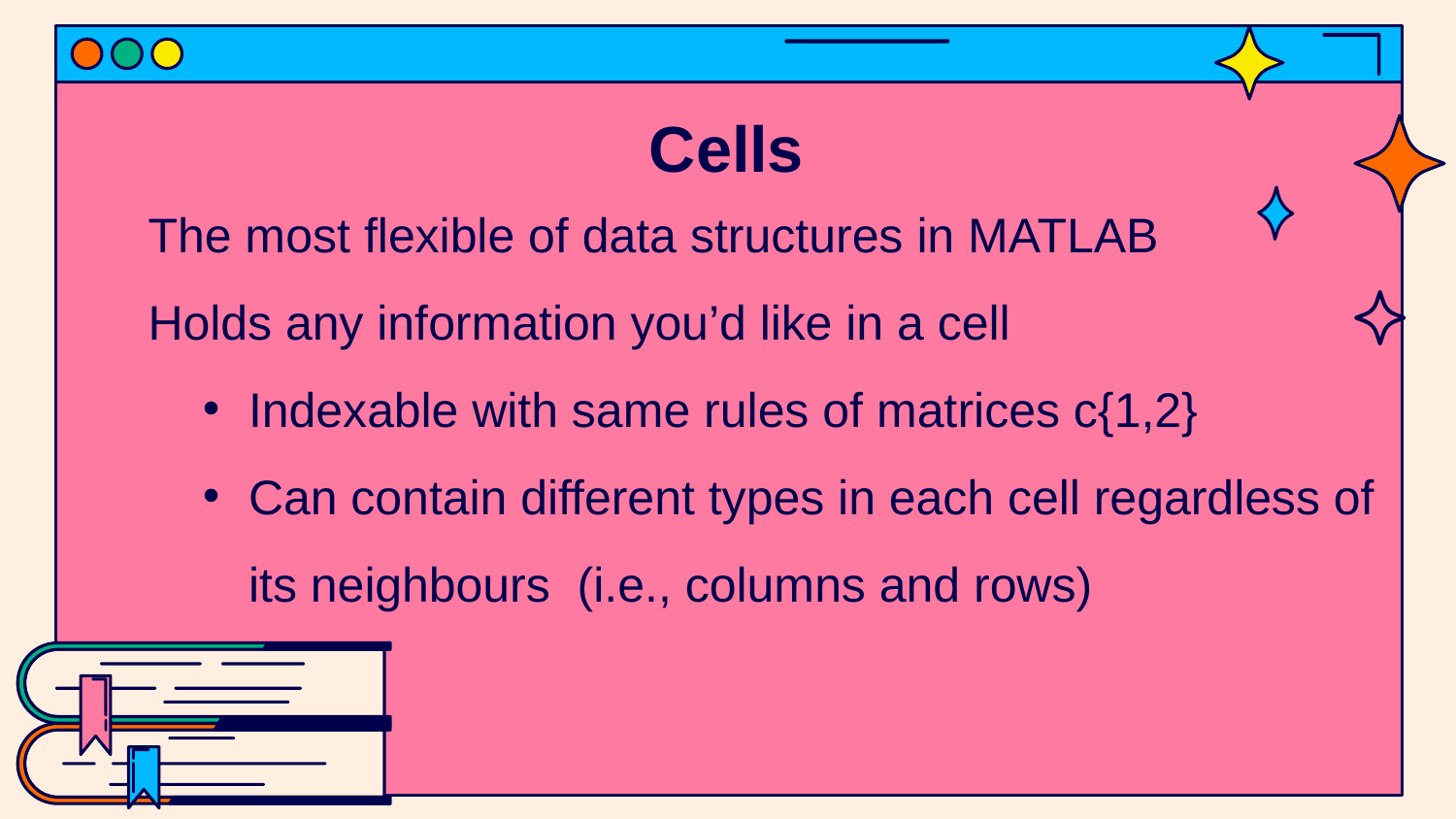

# Cells

The most flexible of data structures in MATLAB
Holds any information you’d like in a cell
Indexable with same rules of matrices c{1,2}
Can contain different types in each cell regardless of its neighbours  (i.e., columns and rows)